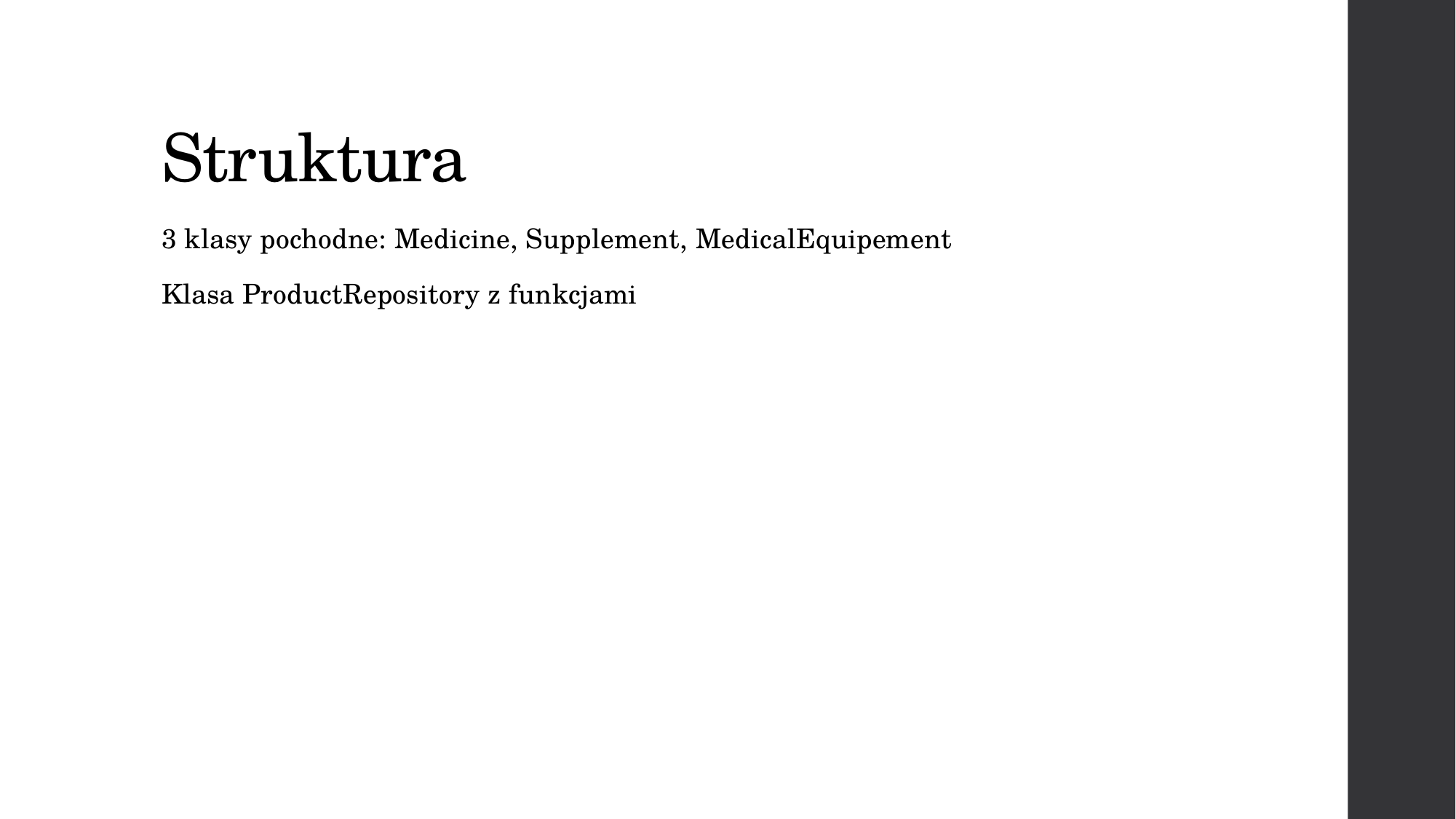

# Struktura
3 klasy pochodne: Medicine, Supplement, MedicalEquipement
Klasa ProductRepository z funkcjami